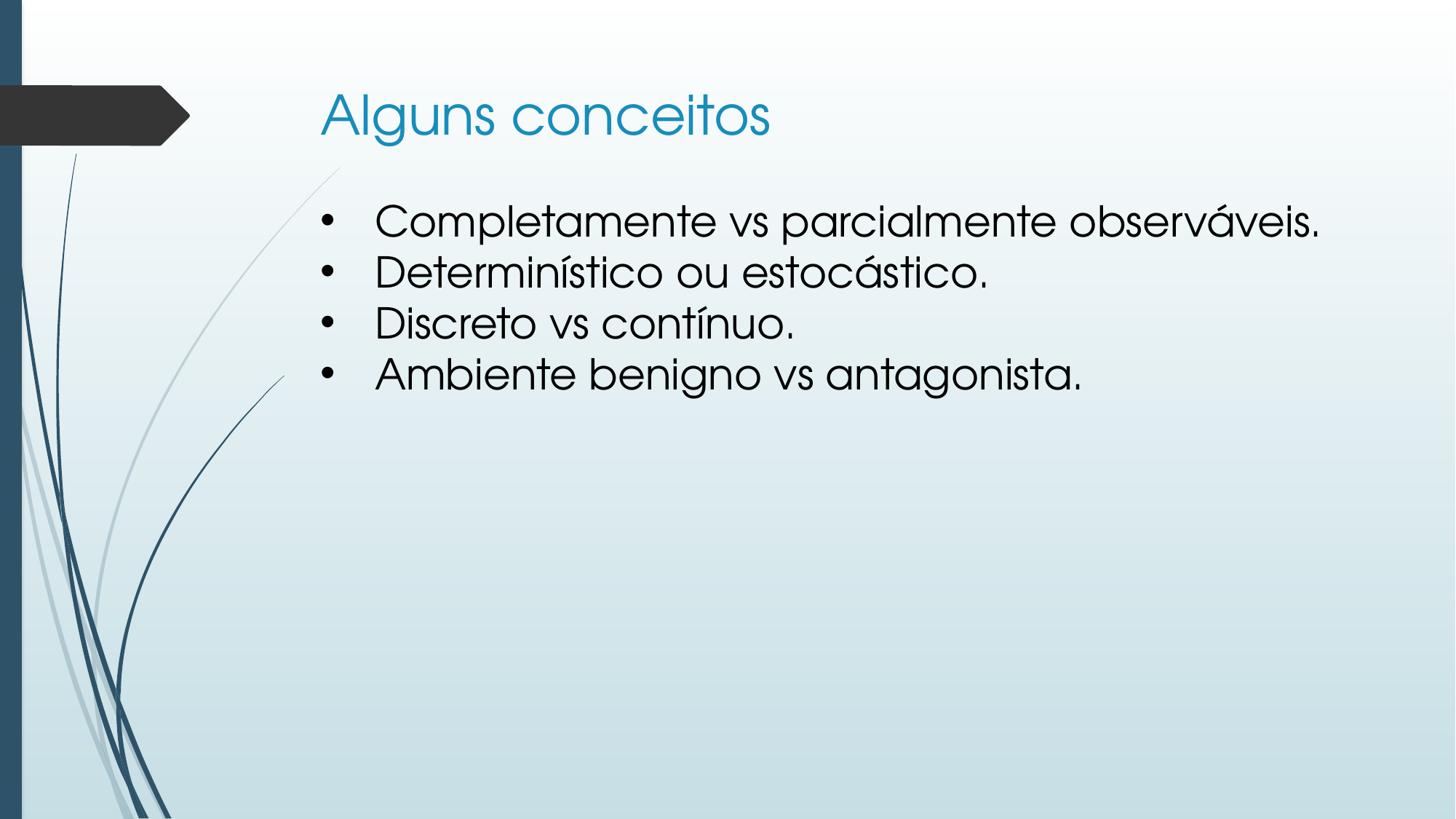

# Alguns conceitos
Completamente vs parcialmente observáveis.
Determinístico ou estocástico.
Discreto vs contínuo.
Ambiente benigno vs antagonista.